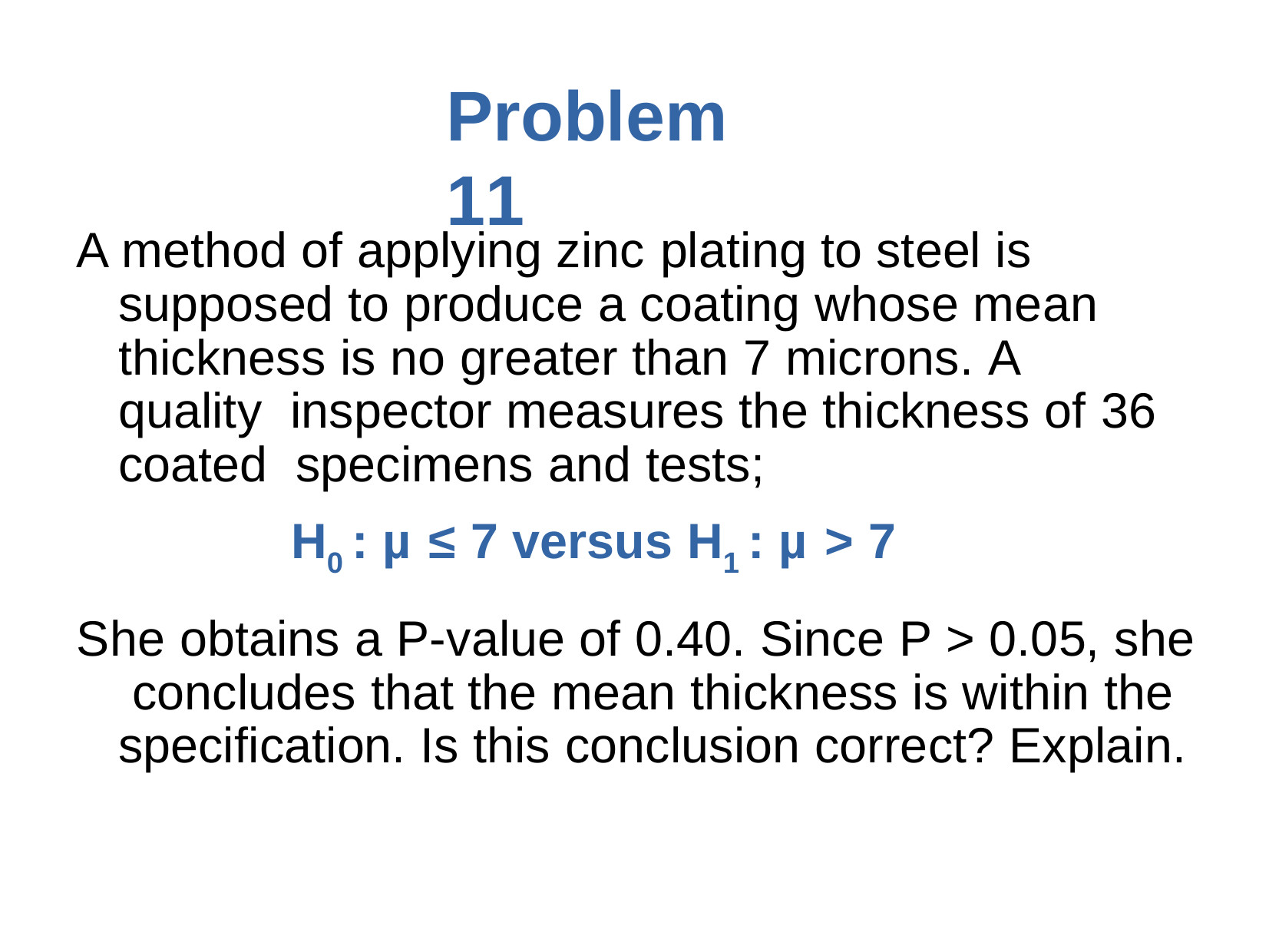

# Problem	11
A method of applying zinc plating to steel is  supposed to produce a coating whose mean  thickness is no greater than 7 microns. A quality  inspector measures the thickness of 36 coated  specimens and tests;
H0 : µ ≤ 7 versus H1 : µ > 7
She obtains a P-value of 0.40. Since P > 0.05, she  concludes that the mean thickness is within the  specification. Is this conclusion correct? Explain.